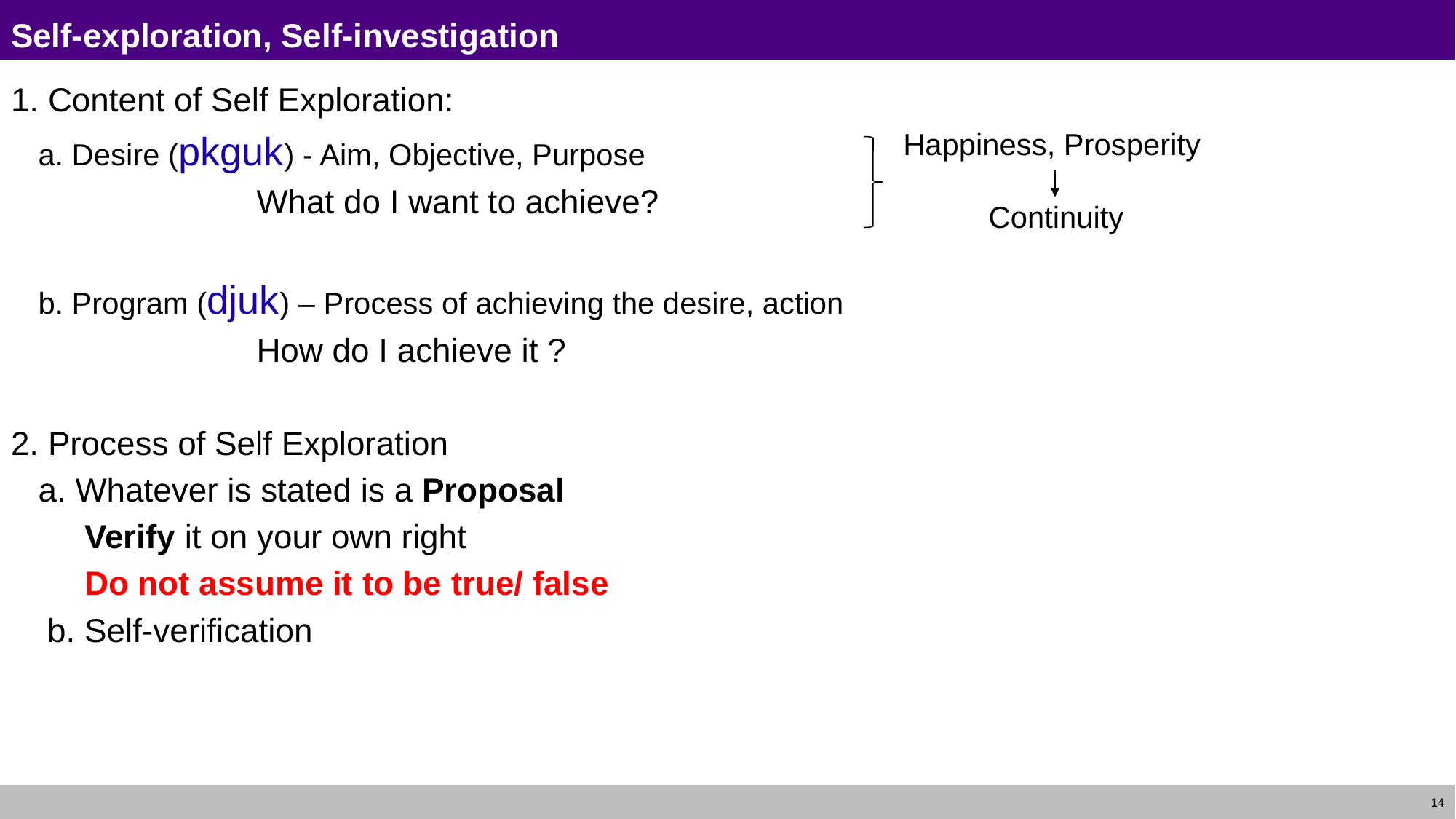

# Self-exploration, Self-investigation
1. Content of Self Exploration:
a. Desire (pkguk) - Aim, Objective, Purpose
    		What do I want to achieve?

b. Program (djuk) – Process of achieving the desire, action
    		How do I achieve it ?

2. Process of Self Exploration
	a. Whatever is stated is a Proposal
	     Verify it on your own right
	     Do not assume it to be true/ false
	 b. Self-verification

Happiness, Prosperity

Continuity